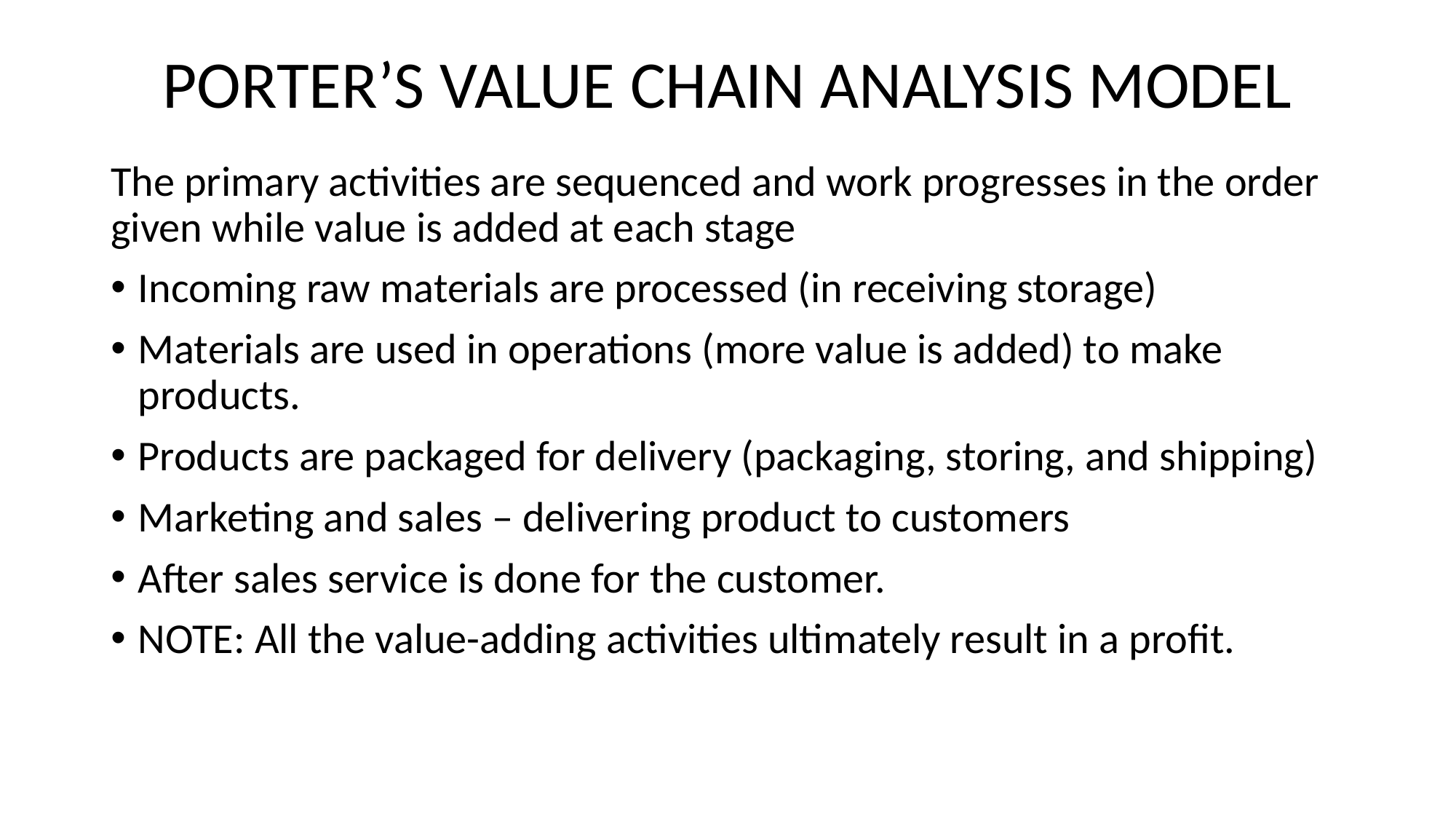

# PORTER’S VALUE CHAIN ANALYSIS MODEL
The primary activities are sequenced and work progresses in the order given while value is added at each stage
Incoming raw materials are processed (in receiving storage)
Materials are used in operations (more value is added) to make products.
Products are packaged for delivery (packaging, storing, and shipping)
Marketing and sales – delivering product to customers
After sales service is done for the customer.
NOTE: All the value-adding activities ultimately result in a profit.